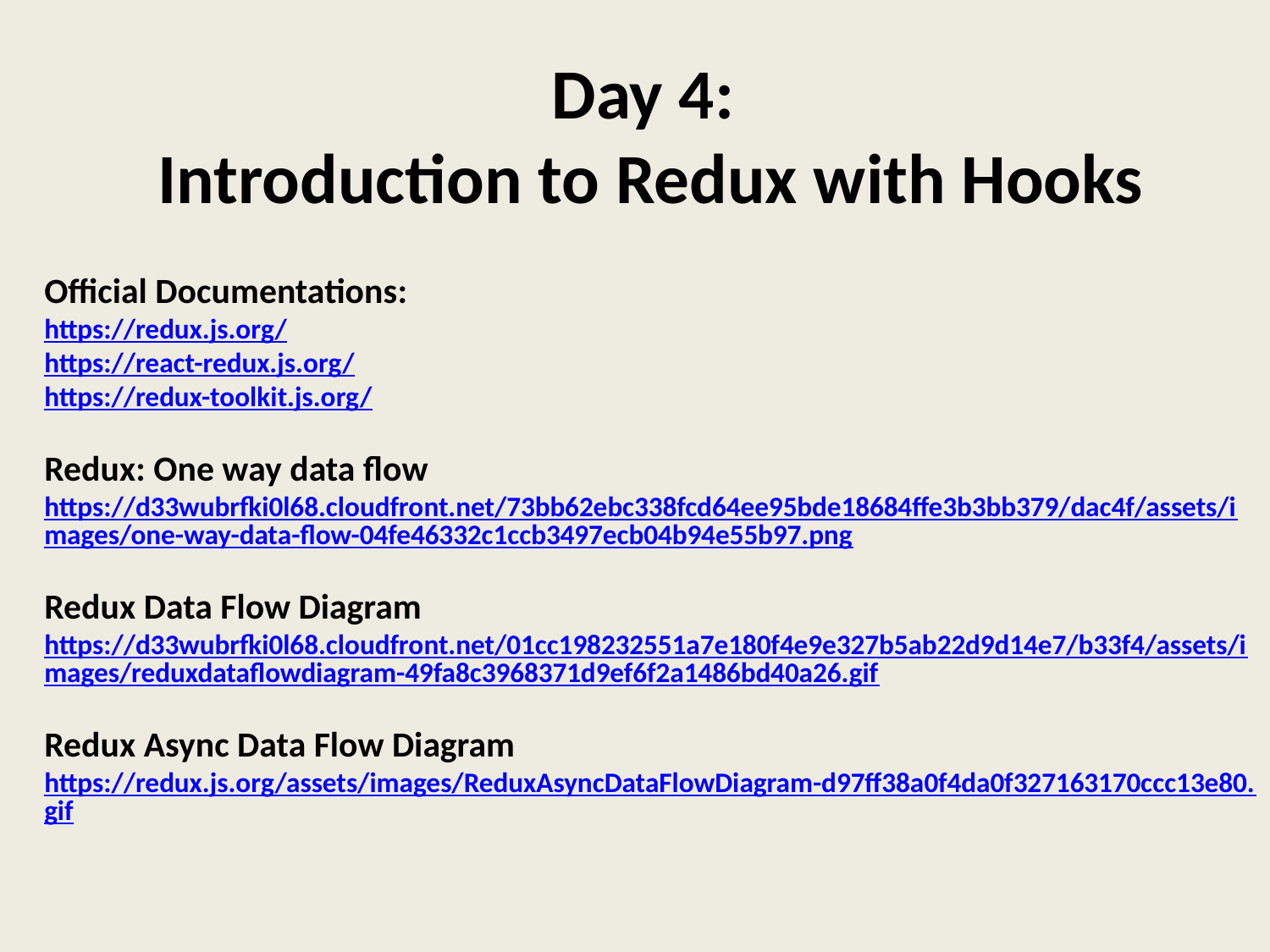

Day 4:
Introduction to Redux with Hooks

Official Documentations:
https://redux.js.org/
https://react-redux.js.org/
https://redux-toolkit.js.org/

Redux: One way data flow
https://d33wubrfki0l68.cloudfront.net/73bb62ebc338fcd64ee95bde18684ffe3b3bb379/dac4f/assets/images/one-way-data-flow-04fe46332c1ccb3497ecb04b94e55b97.png

Redux Data Flow Diagram
https://d33wubrfki0l68.cloudfront.net/01cc198232551a7e180f4e9e327b5ab22d9d14e7/b33f4/assets/images/reduxdataflowdiagram-49fa8c3968371d9ef6f2a1486bd40a26.gif

Redux Async Data Flow Diagram
https://redux.js.org/assets/images/ReduxAsyncDataFlowDiagram-d97ff38a0f4da0f327163170ccc13e80.gif